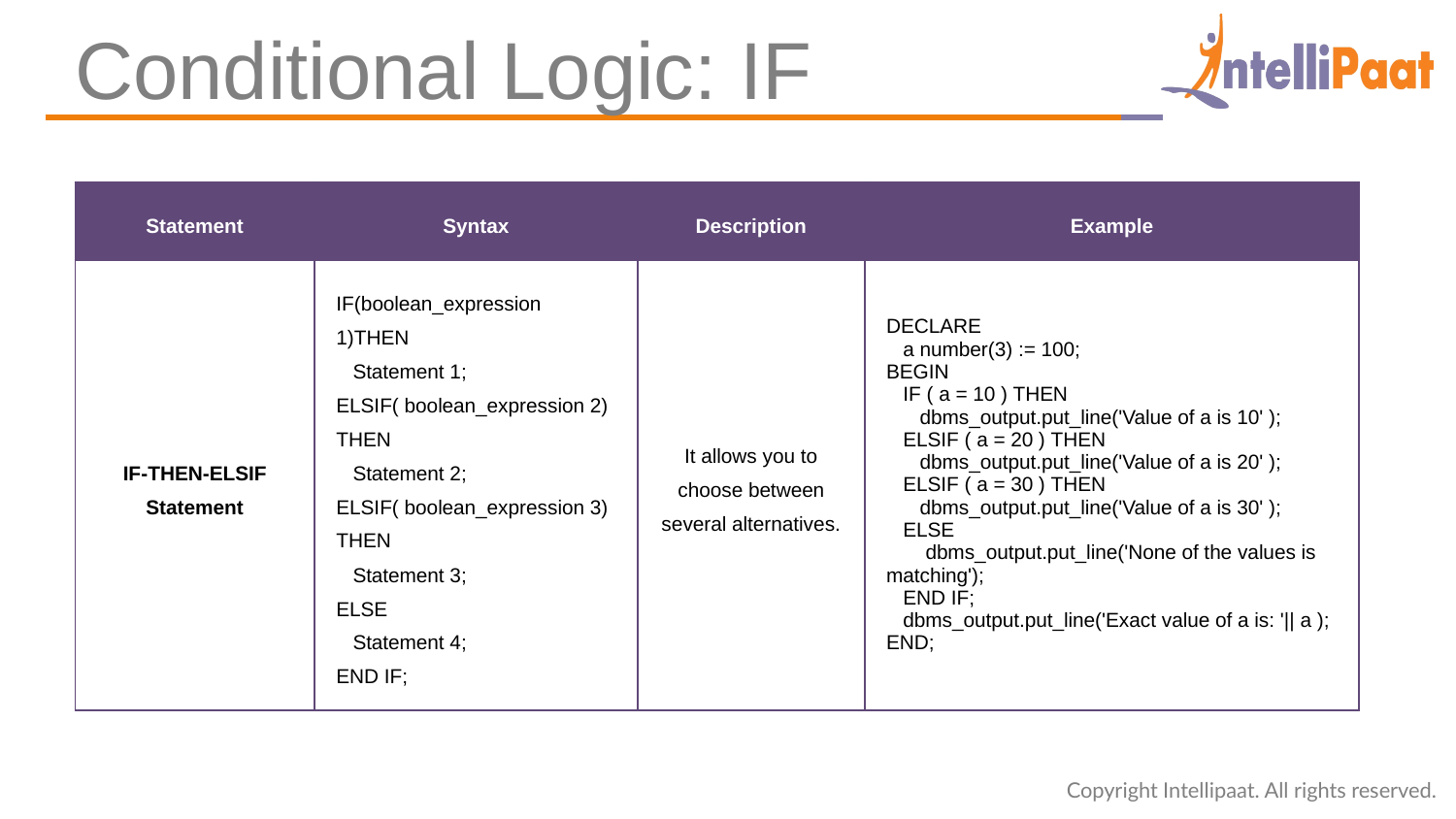

Conditional Logic: IF
| Statement | Syntax | Description | Example |
| --- | --- | --- | --- |
| IF-THEN-ELSIF Statement | IF(boolean\_expression 1)THEN Statement 1; ELSIF( boolean\_expression 2) THEN Statement 2; ELSIF( boolean\_expression 3) THEN Statement 3; ELSE Statement 4; END IF; | It allows you to choose between several alternatives. | DECLARE a number(3) := 100; BEGIN IF ( a = 10 ) THEN dbms\_output.put\_line('Value of a is 10' ); ELSIF ( a = 20 ) THEN dbms\_output.put\_line('Value of a is 20' ); ELSIF ( a = 30 ) THEN dbms\_output.put\_line('Value of a is 30' ); ELSE dbms\_output.put\_line('None of the values is matching'); END IF; dbms\_output.put\_line('Exact value of a is: '|| a ); END; |